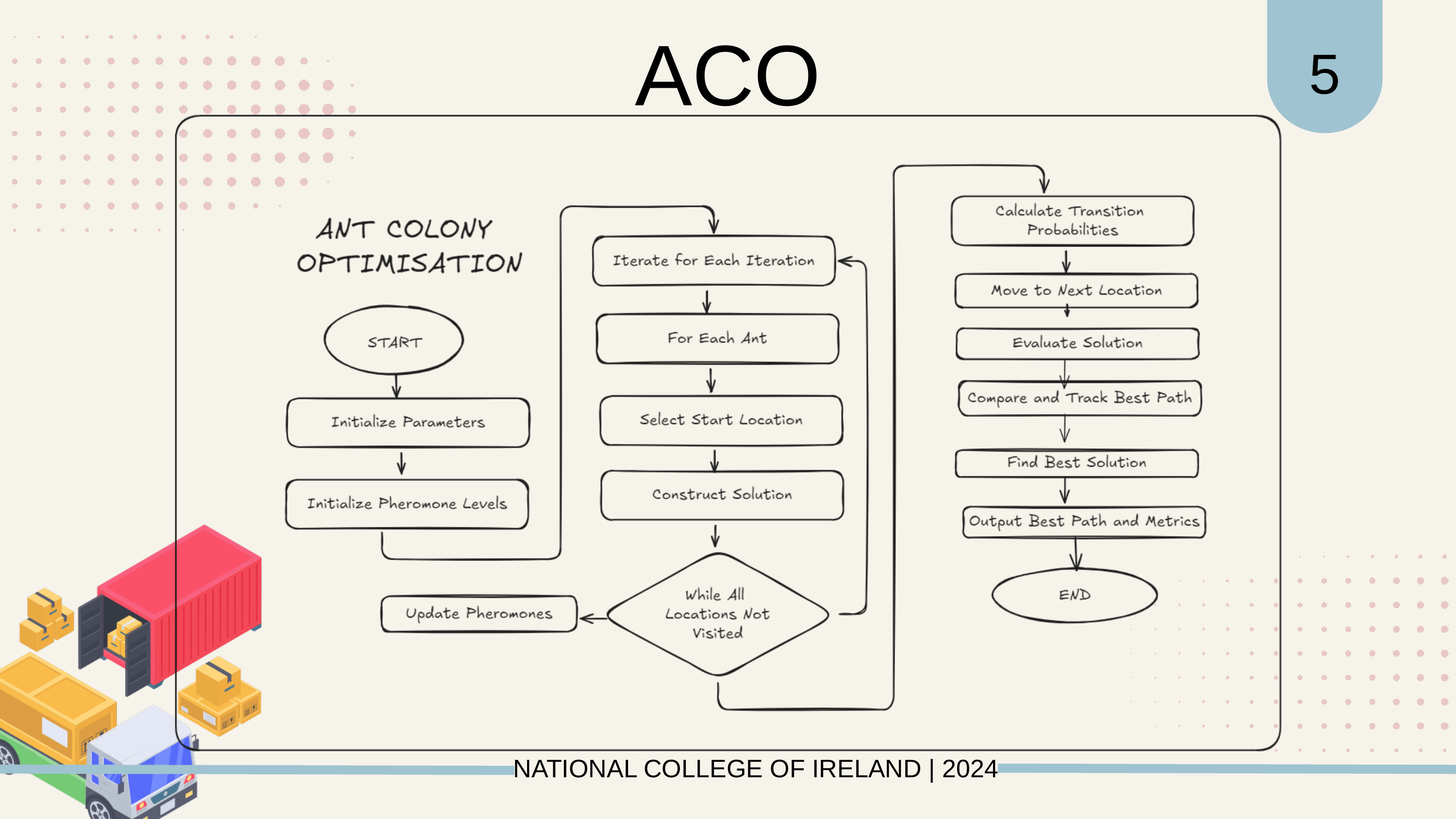

5
ACO

NATIONAL COLLEGE OF IRELAND | 2024